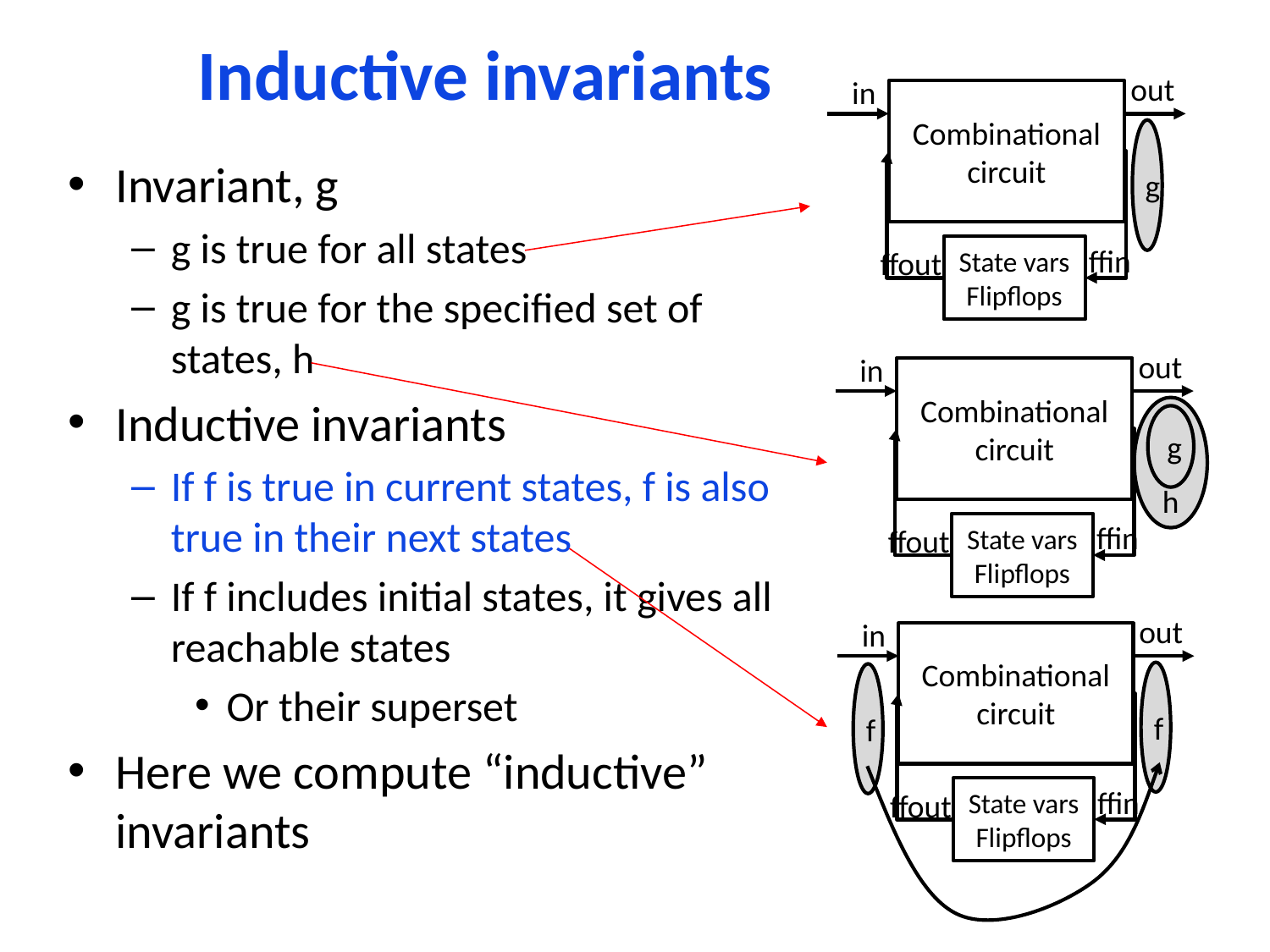

# Inductive invariants
out
in
Combinational
circuit
g
ffin
State vars
Flipflops
ffout
Invariant, g
g is true for all states
g is true for the specified set of states, h
Inductive invariants
If f is true in current states, f is also true in their next states
If f includes initial states, it gives all reachable states
Or their superset
Here we compute “inductive” invariants
out
in
Combinational
circuit
g
ffin
State vars
Flipflops
ffout

h
out
in
Combinational
circuit
f
f

ffin
State vars
Flipflops
ffout